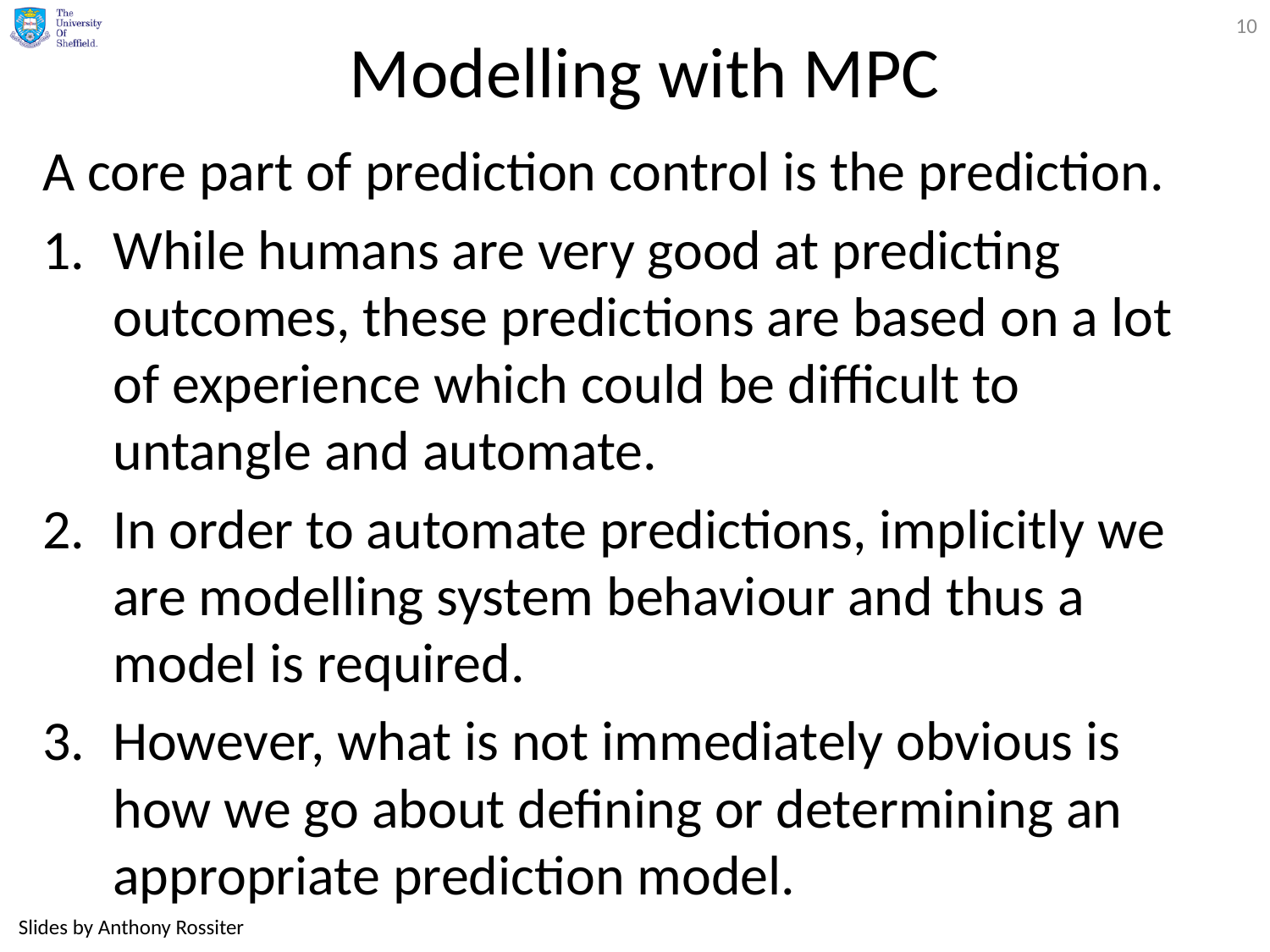

10
# Modelling with MPC
A core part of prediction control is the prediction.
While humans are very good at predicting outcomes, these predictions are based on a lot of experience which could be difficult to untangle and automate.
In order to automate predictions, implicitly we are modelling system behaviour and thus a model is required.
However, what is not immediately obvious is how we go about defining or determining an appropriate prediction model.

Slides by Anthony Rossiter